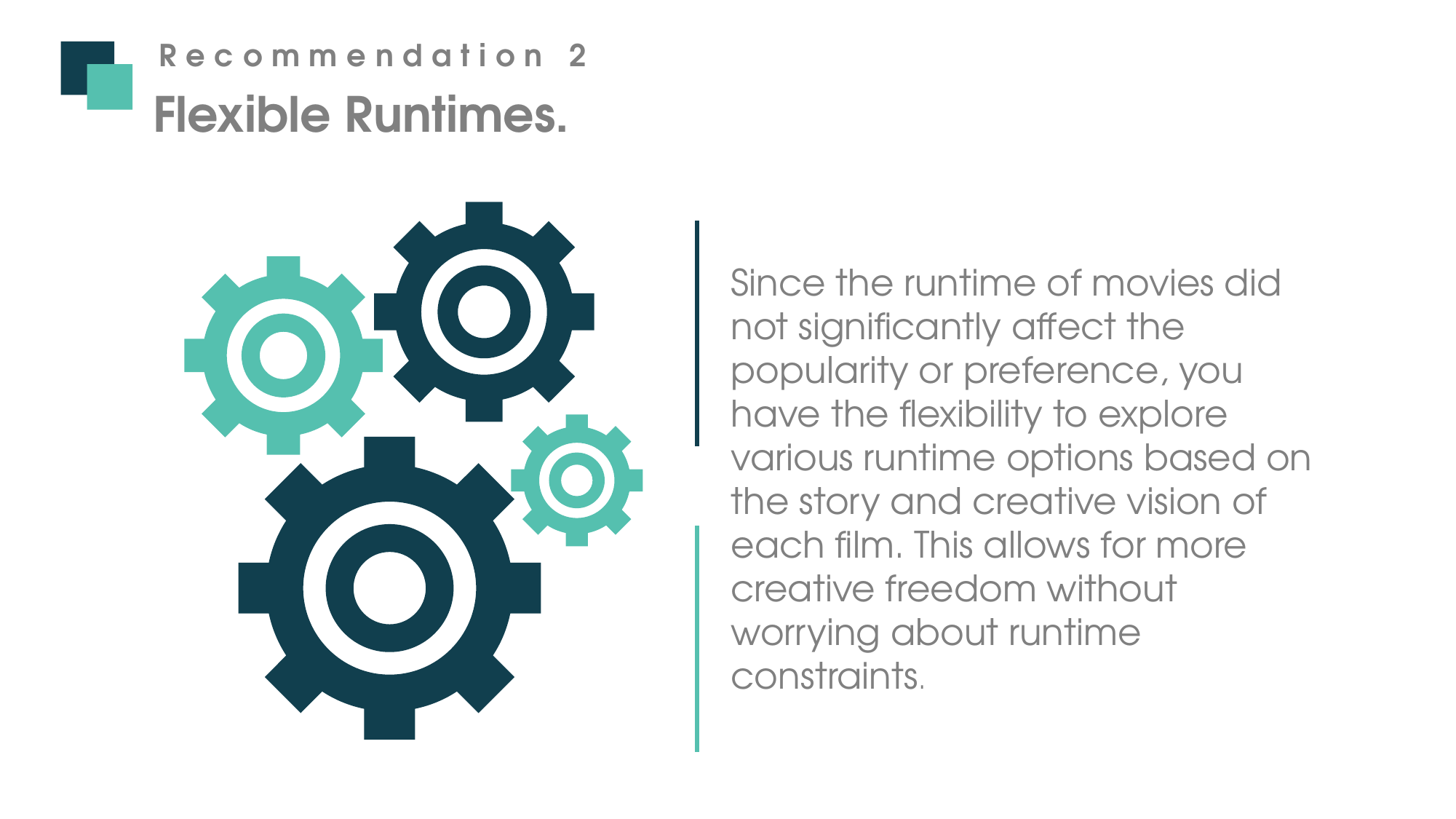

Recommendation 2

Flexible Runtimes.

Since the runtime of movies did not significantly affect the popularity or preference, you have the flexibility to explore various runtime options based on the story and creative vision of each film. This allows for more creative freedom without worrying about runtime constraints.